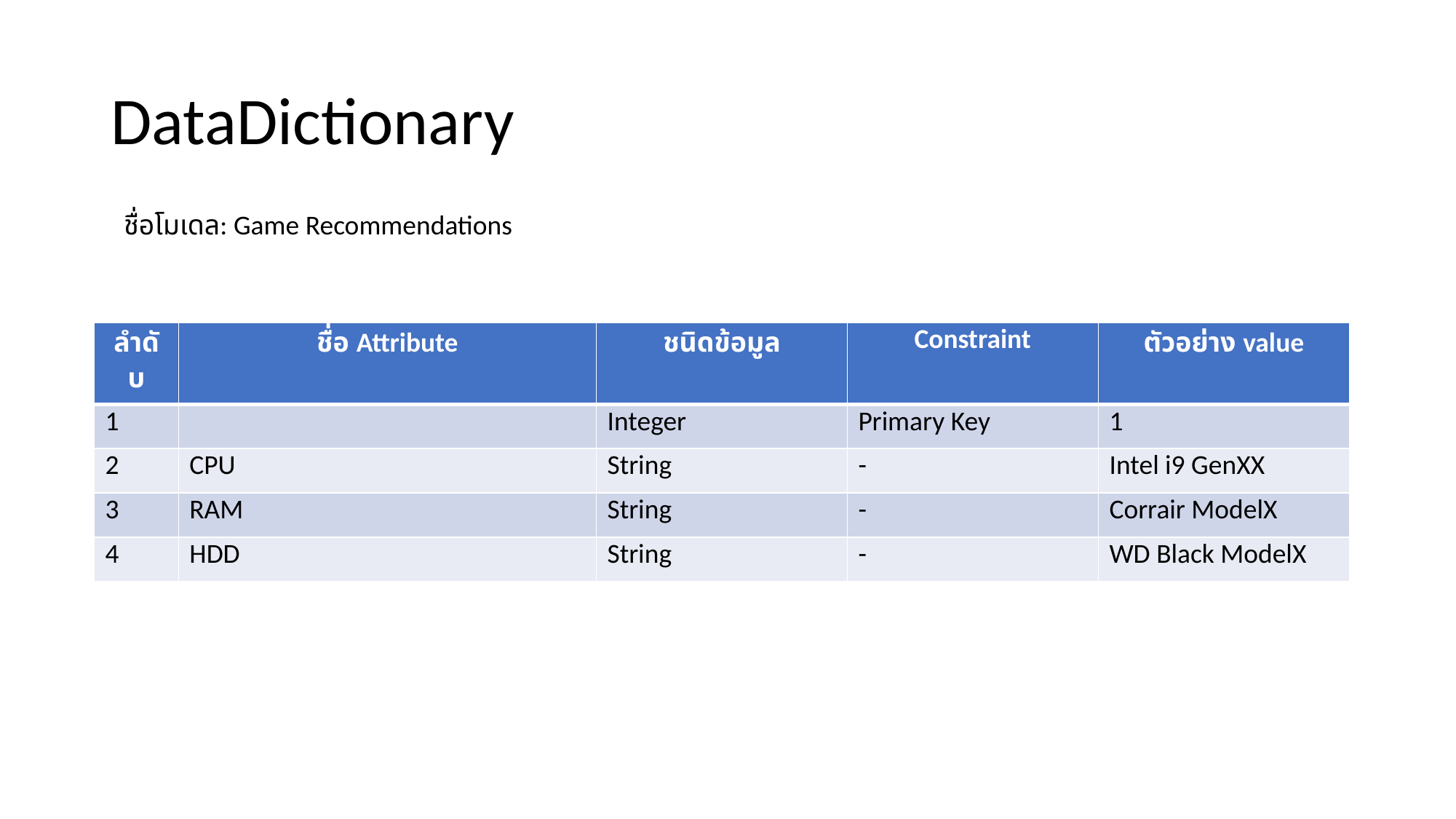

# DataDictionary
ชื่อโมเดล: Game Recommendations
| ลำดับ | ชื่อ Attribute | ชนิดข้อมูล | Constraint | ตัวอย่าง value |
| --- | --- | --- | --- | --- |
| 1 |  | Integer | Primary Key | 1 |
| 2 | CPU | String | - | Intel i9 GenXX |
| 3 | RAM | String | - | Corrair ModelX |
| 4 | HDD | String | - | WD Black ModelX |